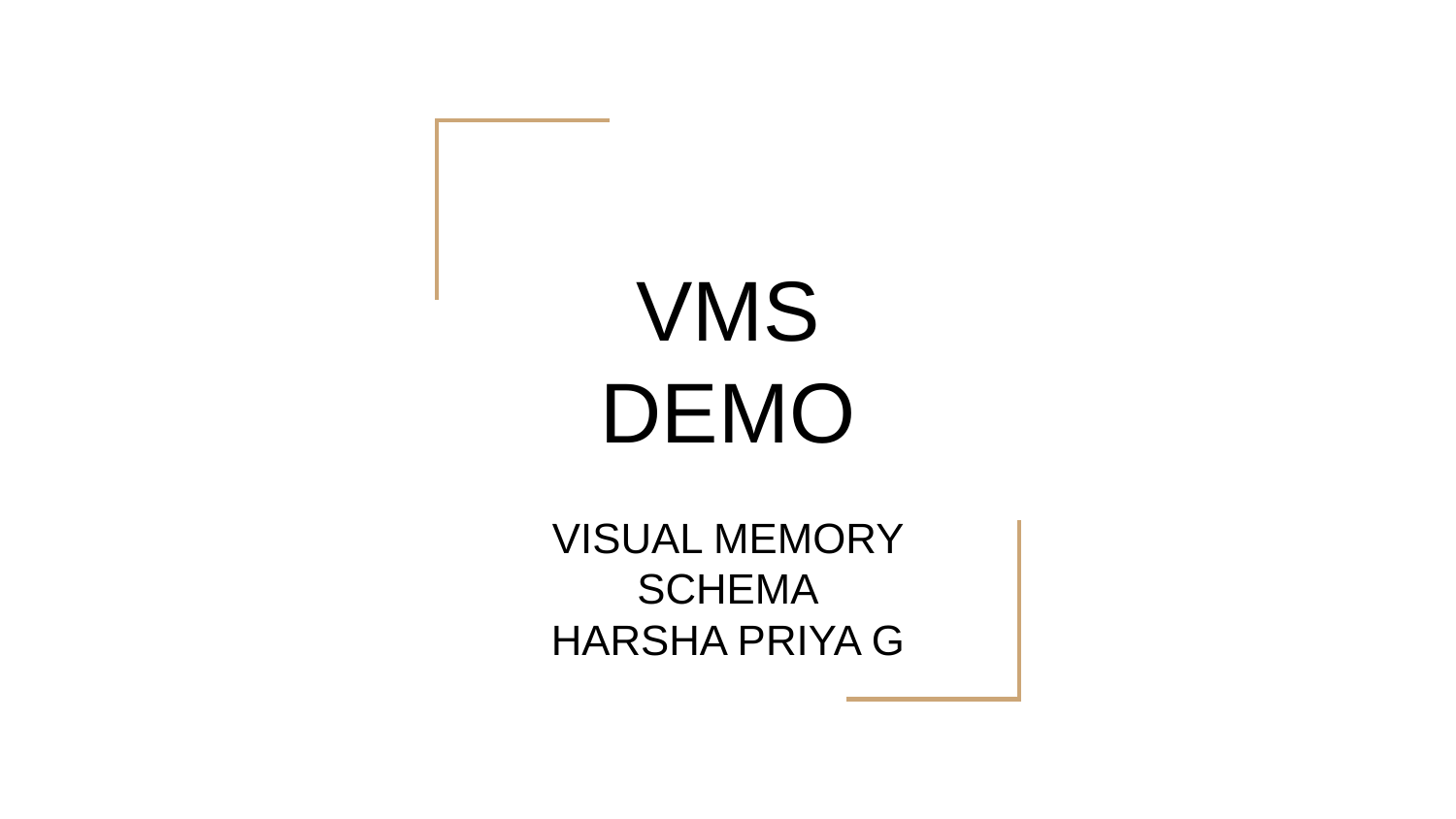

# VMS DEMO
VISUAL MEMORY SCHEMA
HARSHA PRIYA G